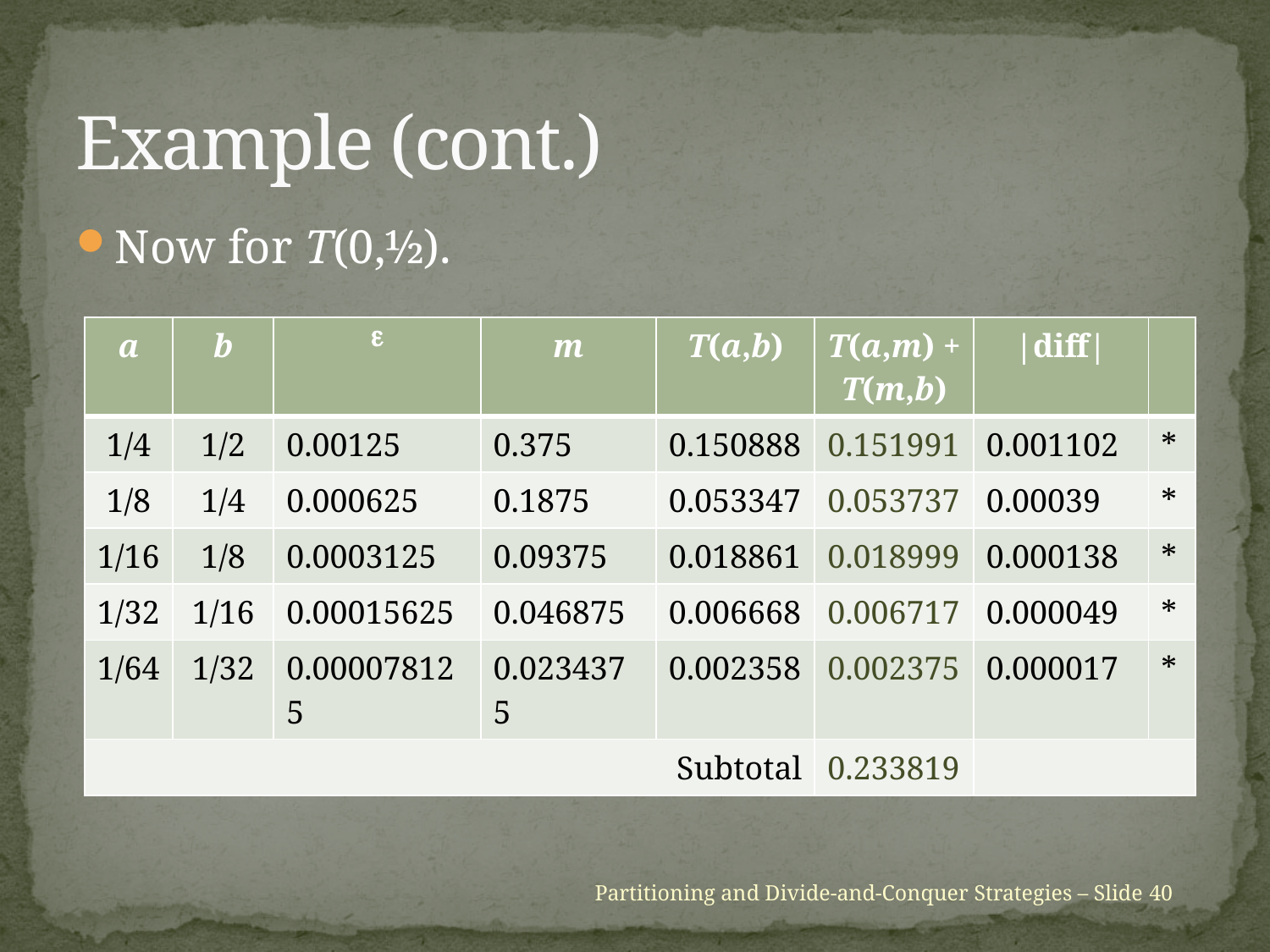

# Example (cont.)
Now for T(0,½).

| a | b | ε | m | T(a,b) | T(a,m) + T(m,b) | |diff| |  |
| --- | --- | --- | --- | --- | --- | --- | --- |
| 1/4 | 1/2 | 0.00125 | 0.375 | 0.150888 | 0.151991 | 0.001102 | \* |
| 1/8 | 1/4 | 0.000625 | 0.1875 | 0.053347 | 0.053737 | 0.00039 | \* |
| 1/16 | 1/8 | 0.0003125 | 0.09375 | 0.018861 | 0.018999 | 0.000138 | \* |
| 1/32 | 1/16 | 0.00015625 | 0.046875 | 0.006668 | 0.006717 | 0.000049 | \* |
| 1/64 | 1/32 | 0.000078125 | 0.0234375 | 0.002358 | 0.002375 | 0.000017 | \* |
| Subtotal |  |  |  |  | 0.233819 |  |  |
Partitioning and Divide-and-Conquer Strategies – Slide 40